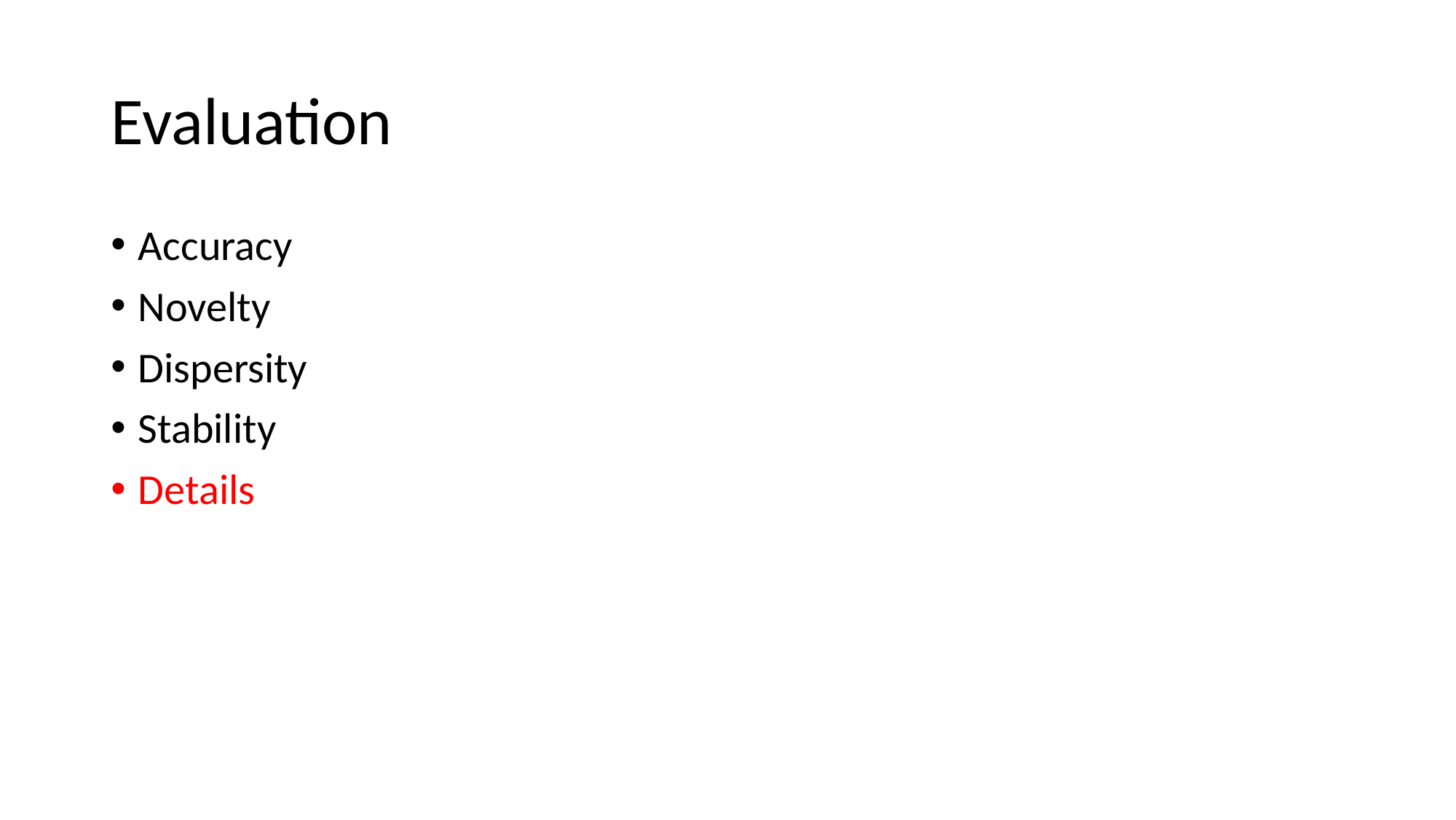

# Evaluation
Accuracy
Novelty
Dispersity
Stability
Details